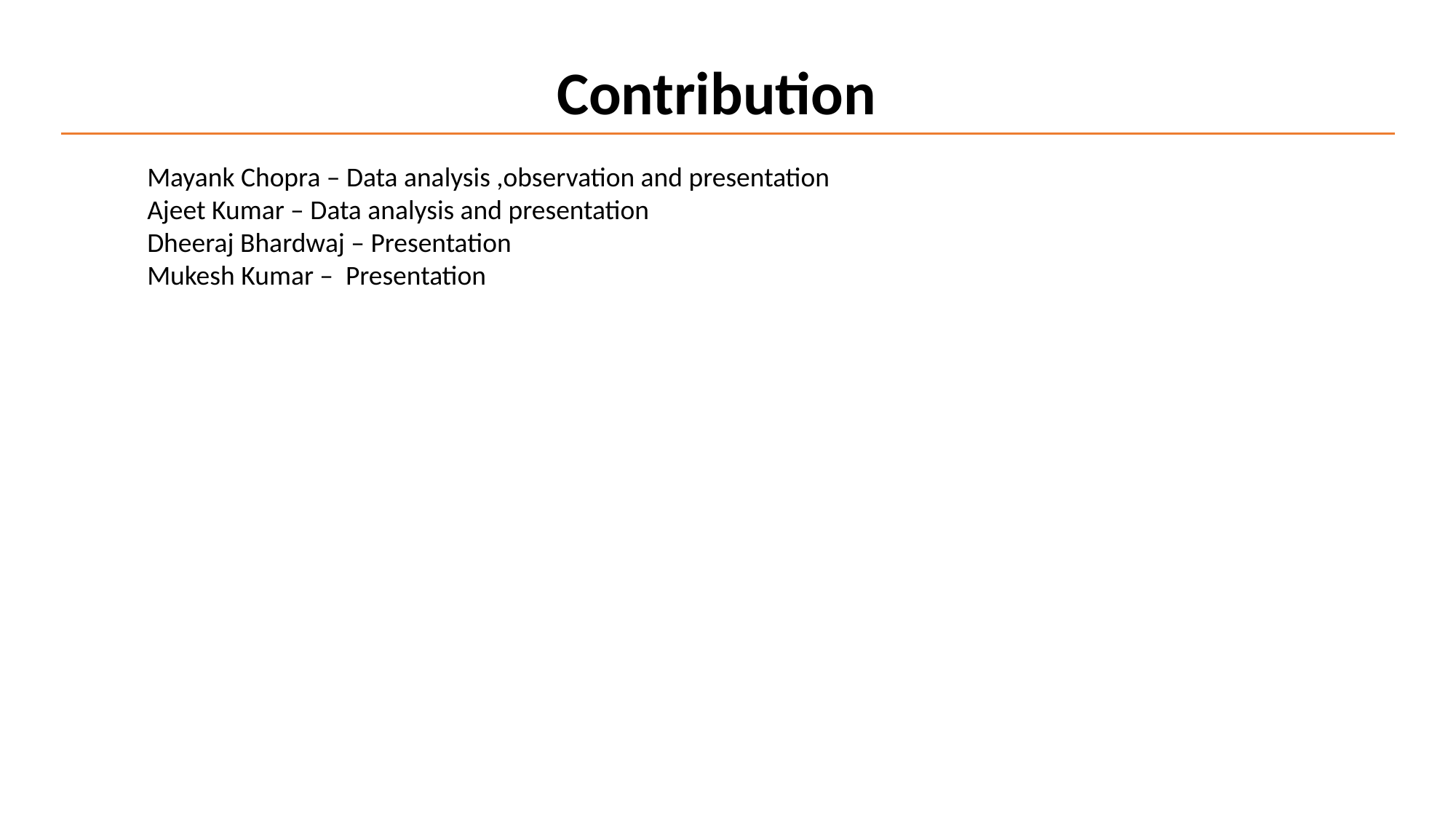

Contribution
Mayank Chopra – Data analysis ,observation and presentation
Ajeet Kumar – Data analysis and presentation
Dheeraj Bhardwaj – Presentation
Mukesh Kumar –  Presentation